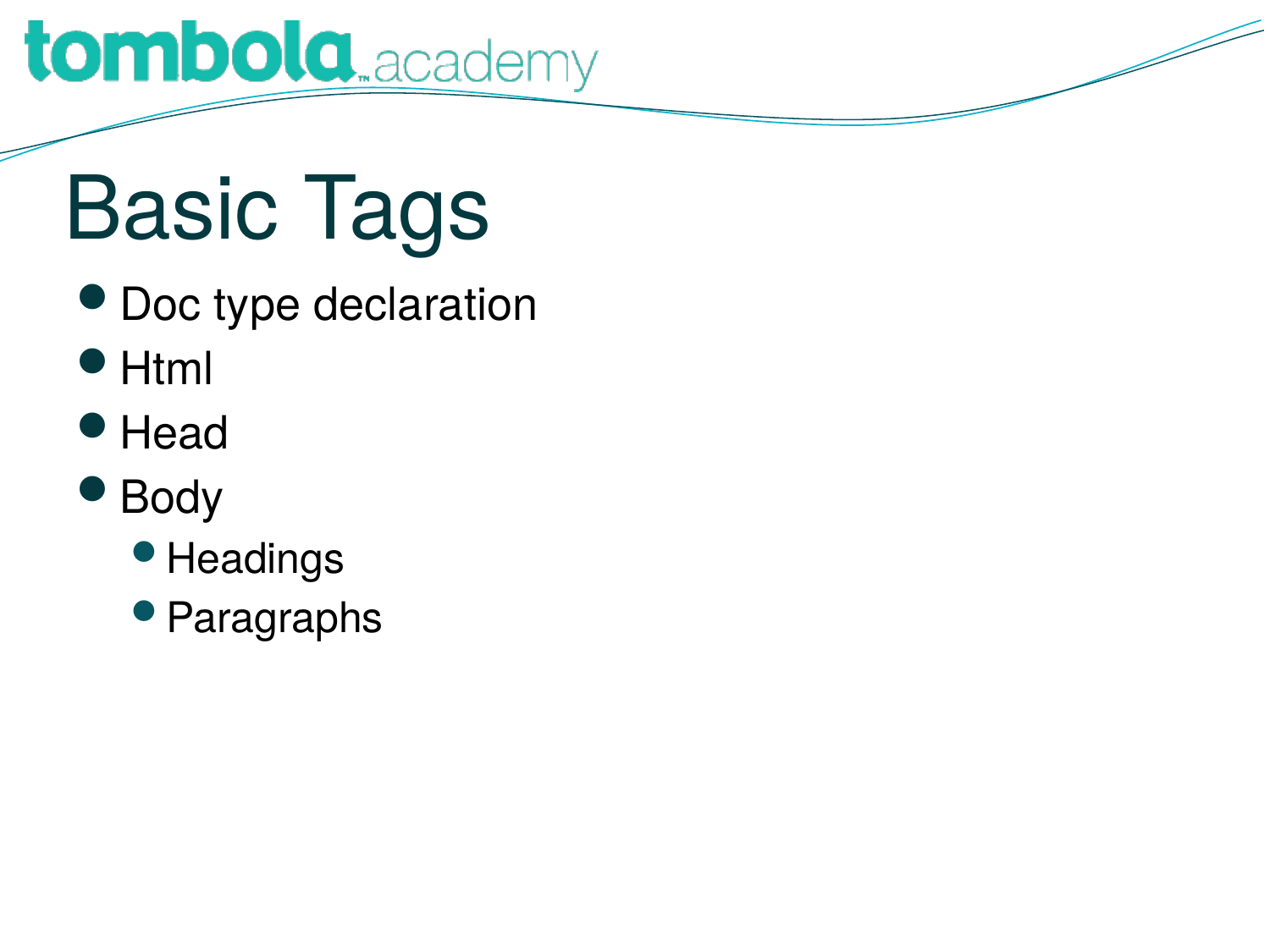

# Basic Tags
Doc type declaration
Html
Head
Body
Headings
Paragraphs